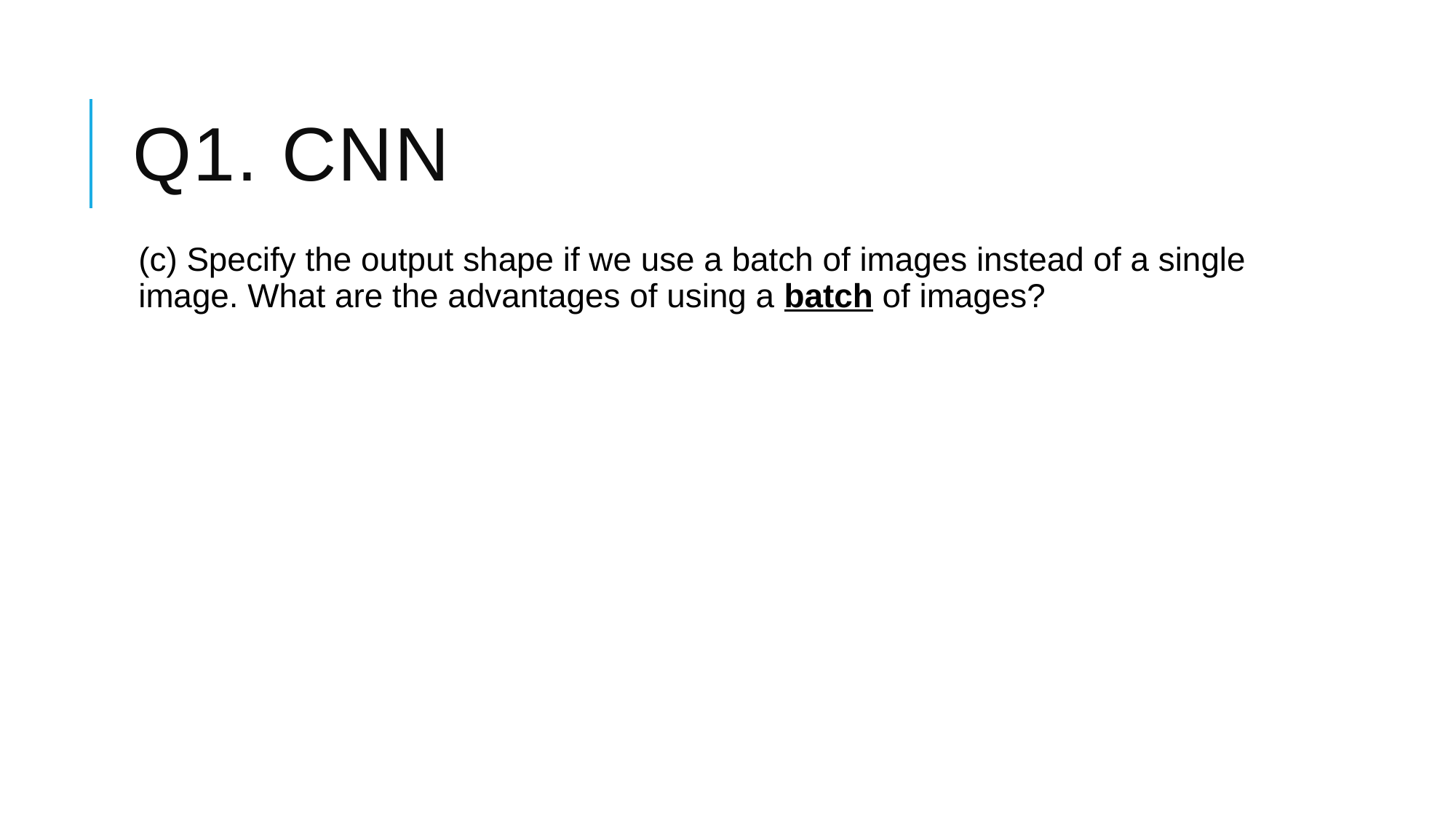

# Q1. CNN
(c) Specify the output shape if we use a batch of images instead of a single image. What are the advantages of using a batch of images?